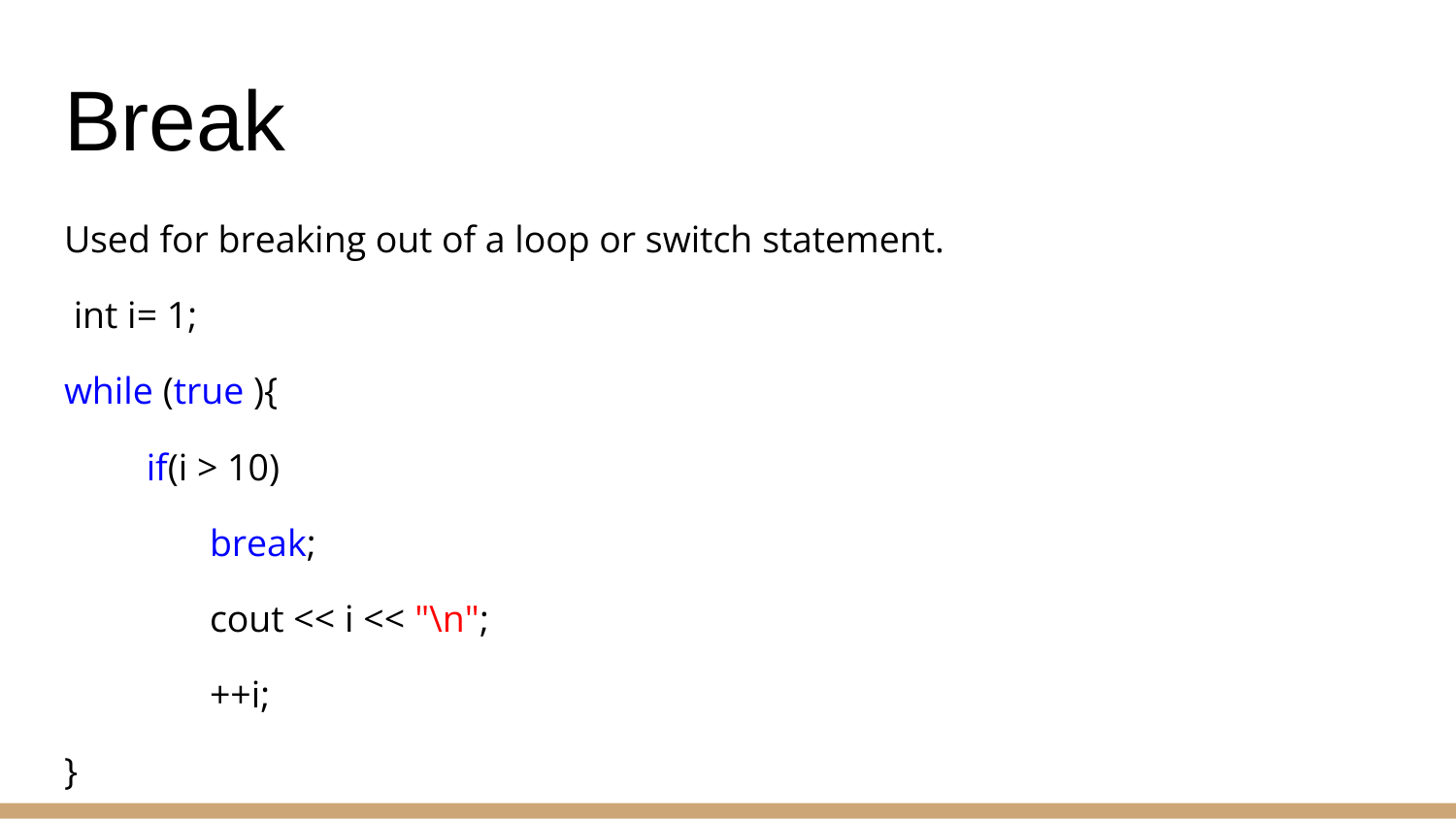

# Break
Used for breaking out of a loop or switch statement.
 int i= 1;
while (true ){
 if(i > 10)
break;
 	cout << i << "\n";
 	++i;
}